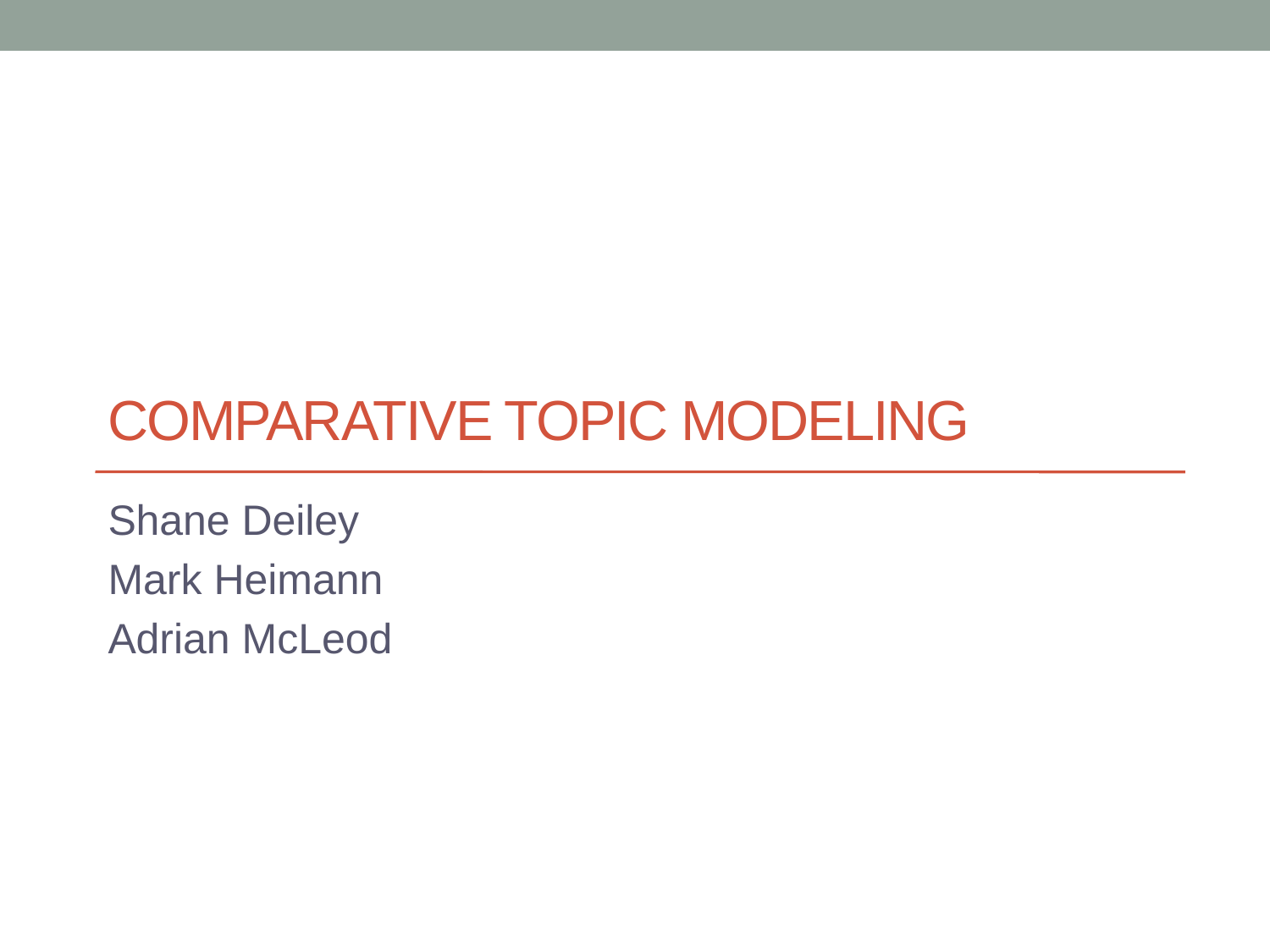

# Comparative Topic modeling
Shane Deiley
Mark Heimann
Adrian McLeod